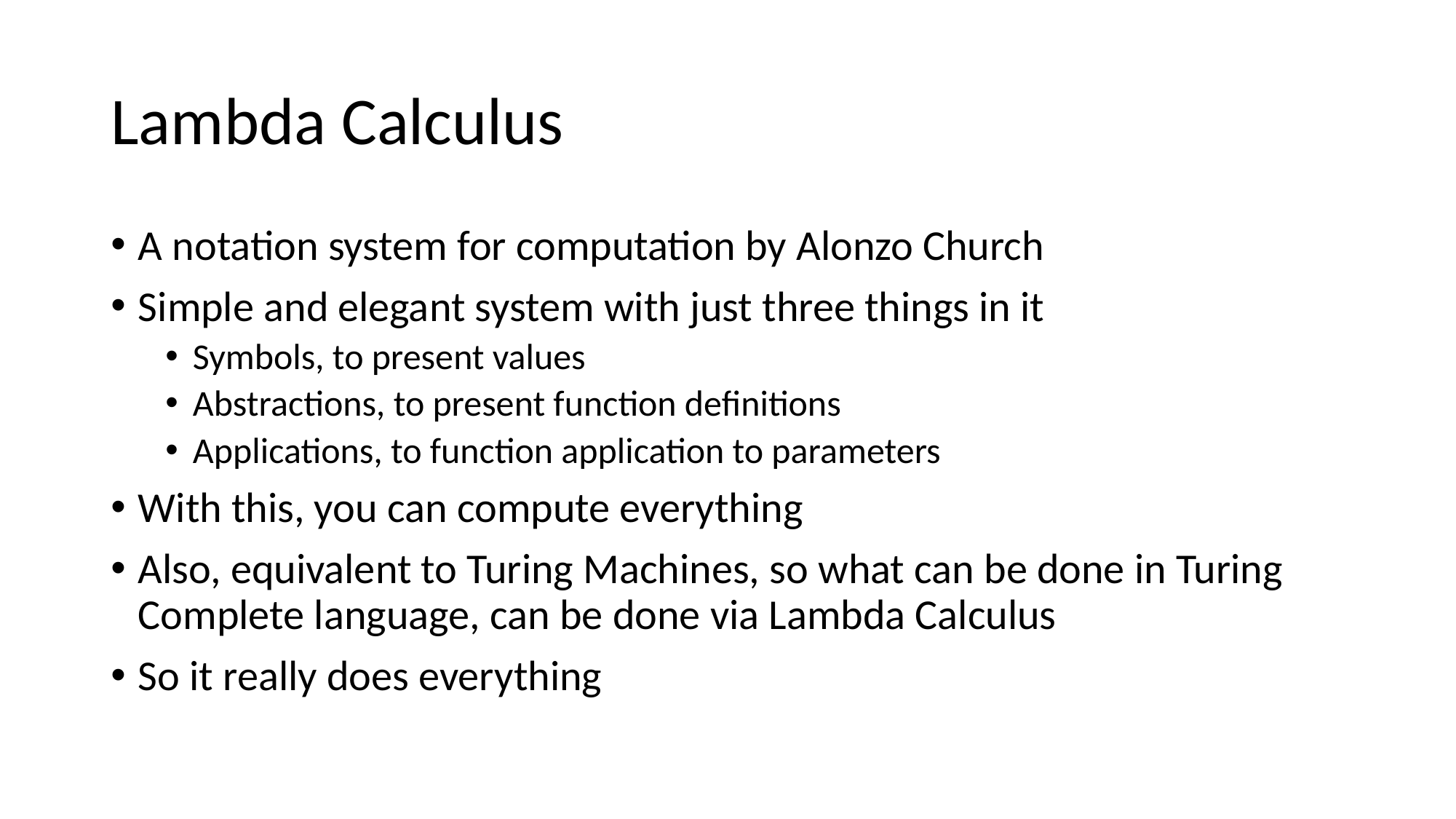

# Lambda Calculus
A notation system for computation by Alonzo Church
Simple and elegant system with just three things in it
Symbols, to present values
Abstractions, to present function definitions
Applications, to function application to parameters
With this, you can compute everything
Also, equivalent to Turing Machines, so what can be done in Turing Complete language, can be done via Lambda Calculus
So it really does everything